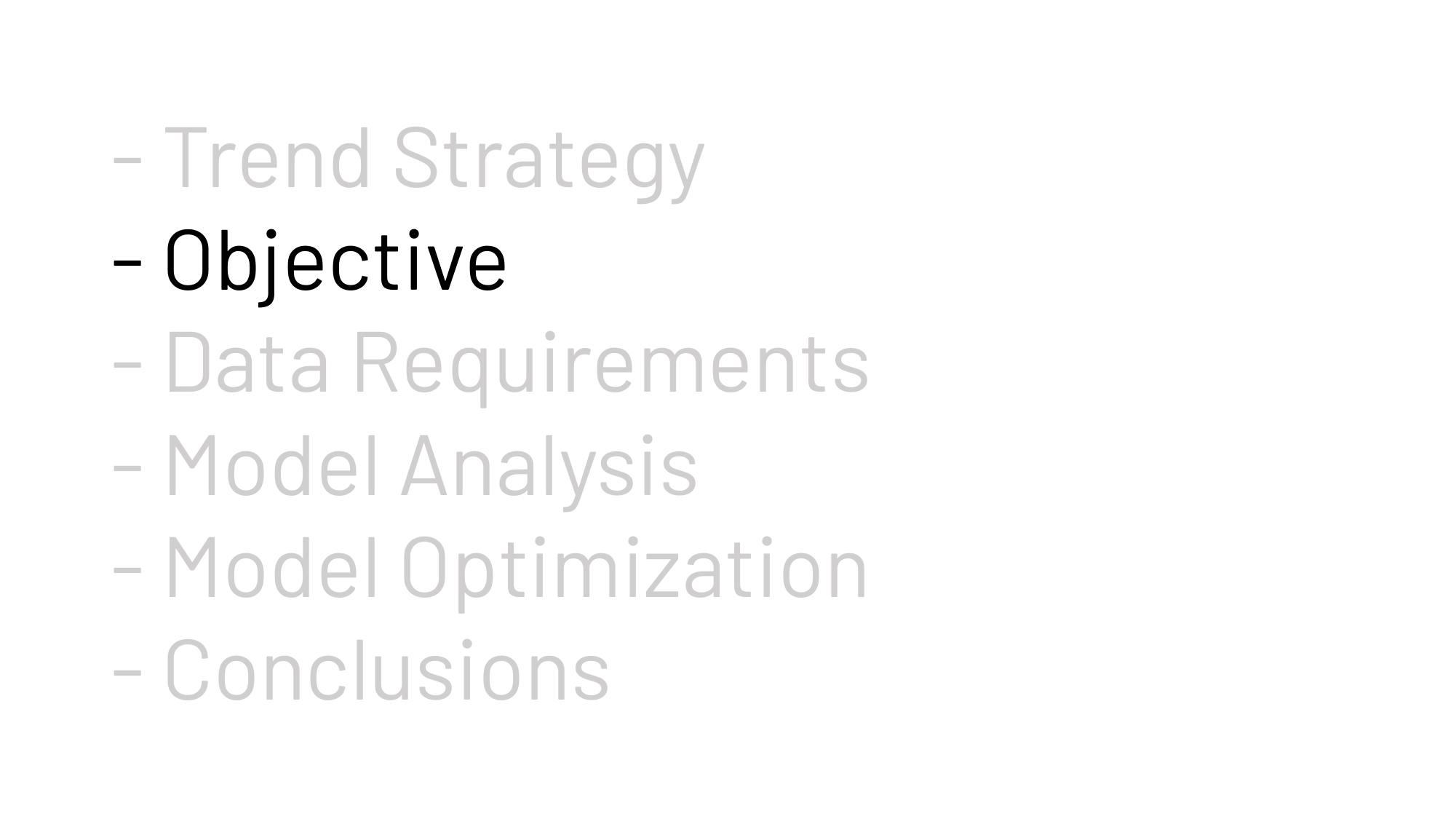

# - Trend Strategy - Objective - Data Requirements - Model Analysis - Model Optimization - Conclusions